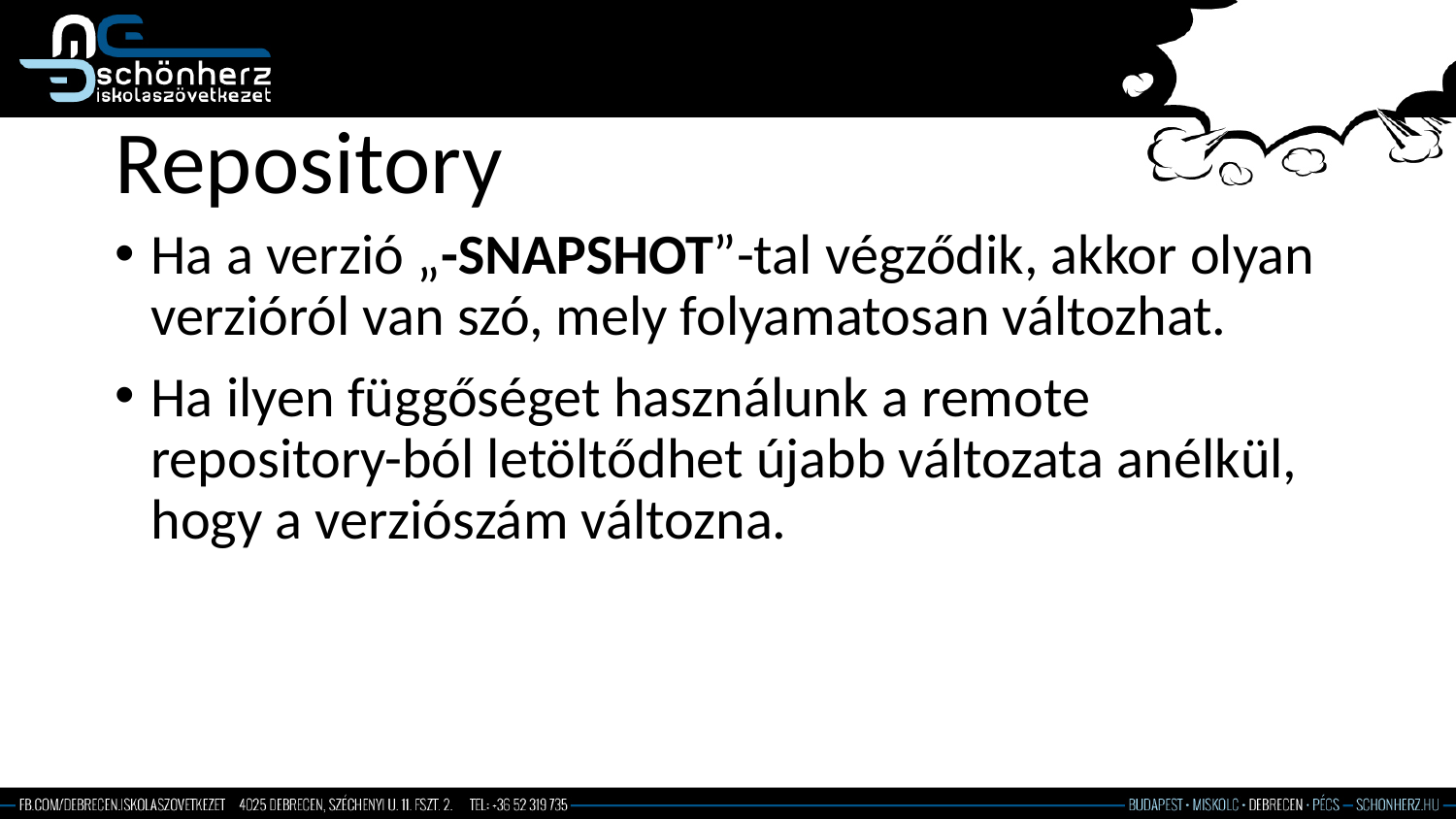

# Repository
Ha a verzió „-SNAPSHOT”-tal végződik, akkor olyan verzióról van szó, mely folyamatosan változhat.
Ha ilyen függőséget használunk a remote repository-ból letöltődhet újabb változata anélkül, hogy a verziószám változna.